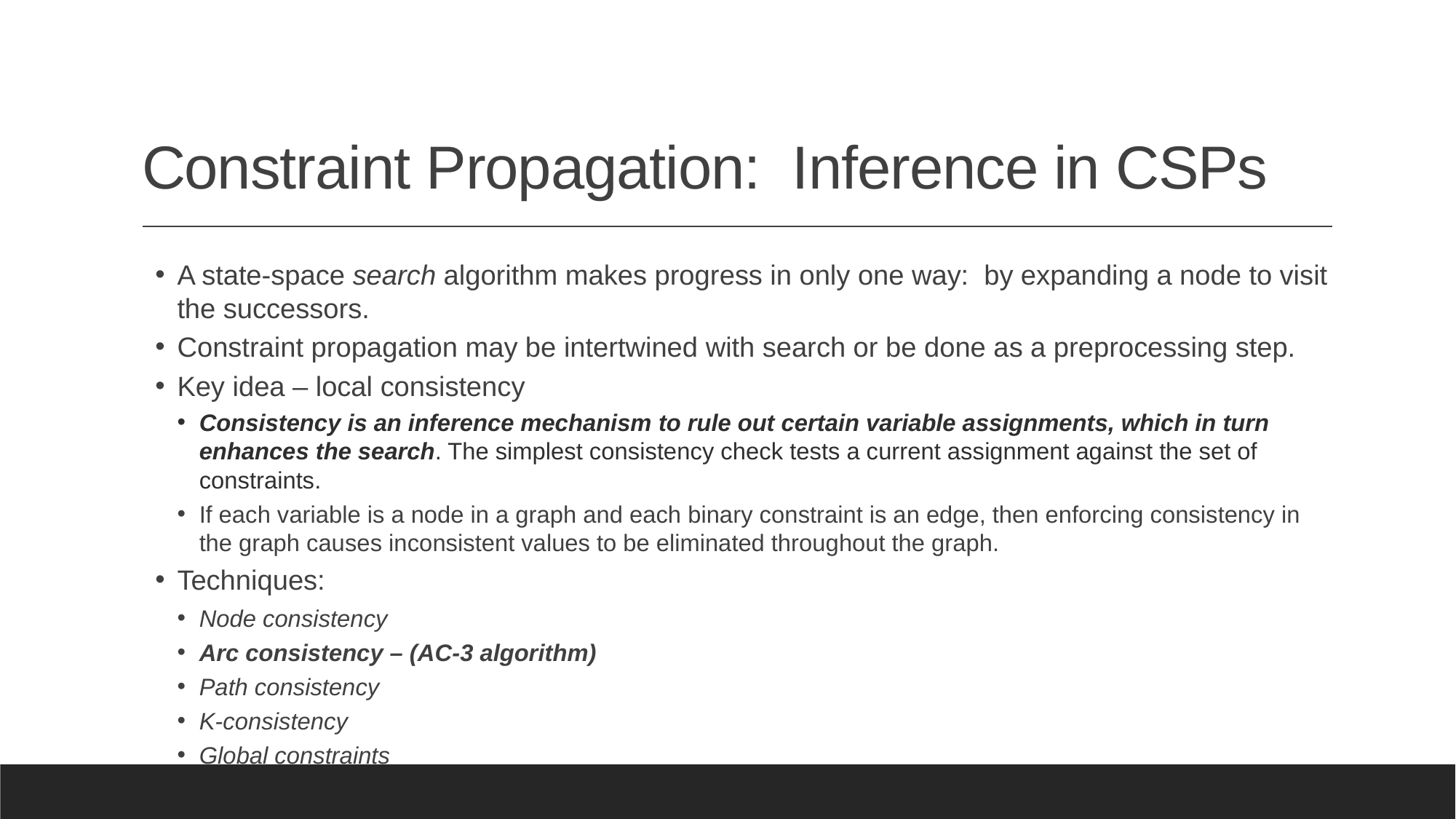

# Constraint Propagation:  Inference in CSPs
A state-space search algorithm makes progress in only one way:  by expanding a node to visit the successors.
Constraint propagation may be intertwined with search or be done as a preprocessing step.
Key idea – local consistency
Consistency is an inference mechanism to rule out certain variable assignments, which in turn enhances the search. The simplest consistency check tests a current assignment against the set of constraints.
If each variable is a node in a graph and each binary constraint is an edge, then enforcing consistency in the graph causes inconsistent values to be eliminated throughout the graph.
Techniques:
Node consistency
Arc consistency – (AC-3 algorithm)
Path consistency
K-consistency
Global constraints